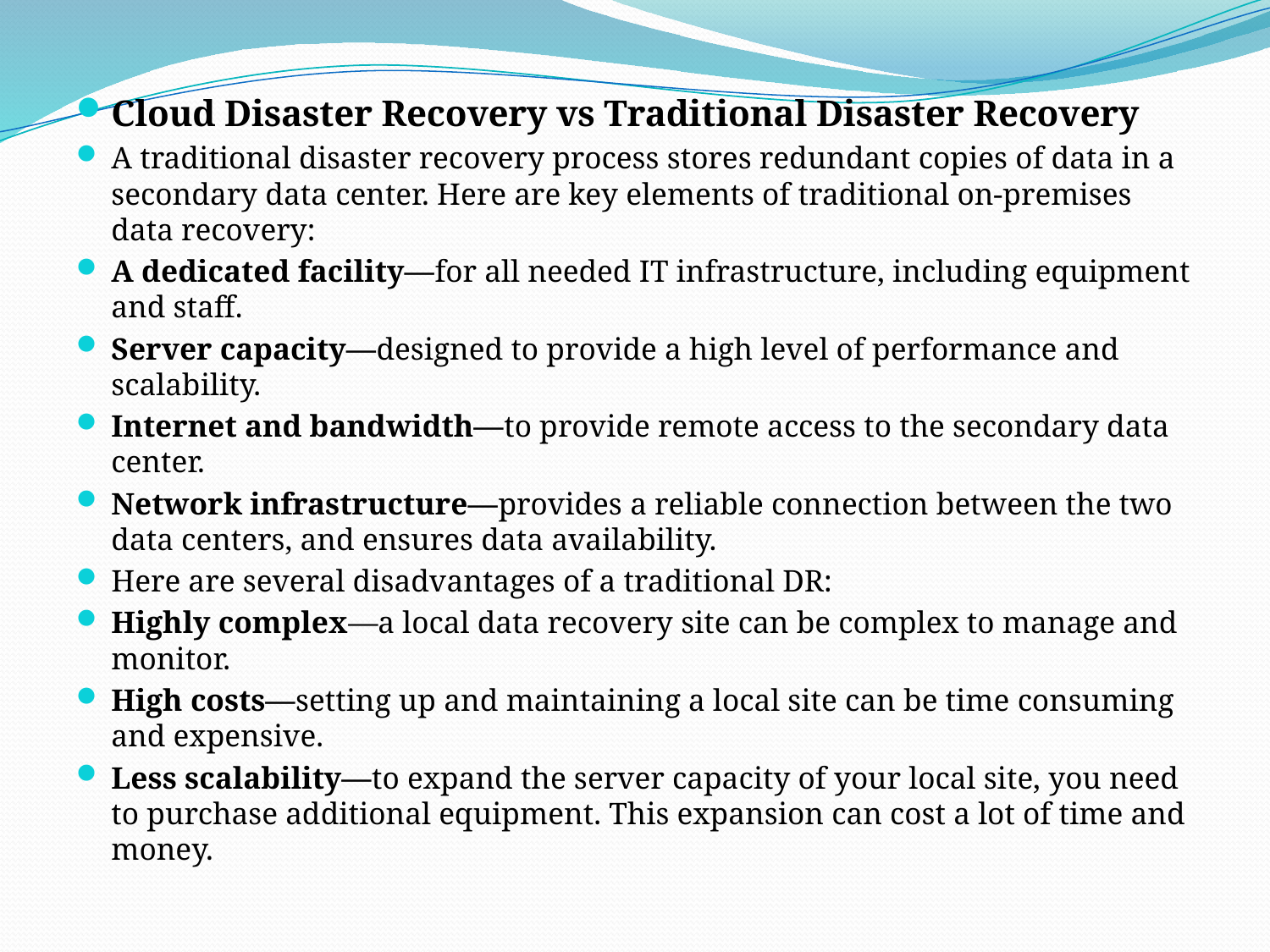

Cloud Disaster Recovery vs Traditional Disaster Recovery
A traditional disaster recovery process stores redundant copies of data in a secondary data center. Here are key elements of traditional on-premises data recovery:
A dedicated facility—for all needed IT infrastructure, including equipment and staff.
Server capacity—designed to provide a high level of performance and scalability.
Internet and bandwidth—to provide remote access to the secondary data center.
Network infrastructure—provides a reliable connection between the two data centers, and ensures data availability.
Here are several disadvantages of a traditional DR:
Highly complex—a local data recovery site can be complex to manage and monitor.
High costs—setting up and maintaining a local site can be time consuming and expensive.
Less scalability—to expand the server capacity of your local site, you need to purchase additional equipment. This expansion can cost a lot of time and money.